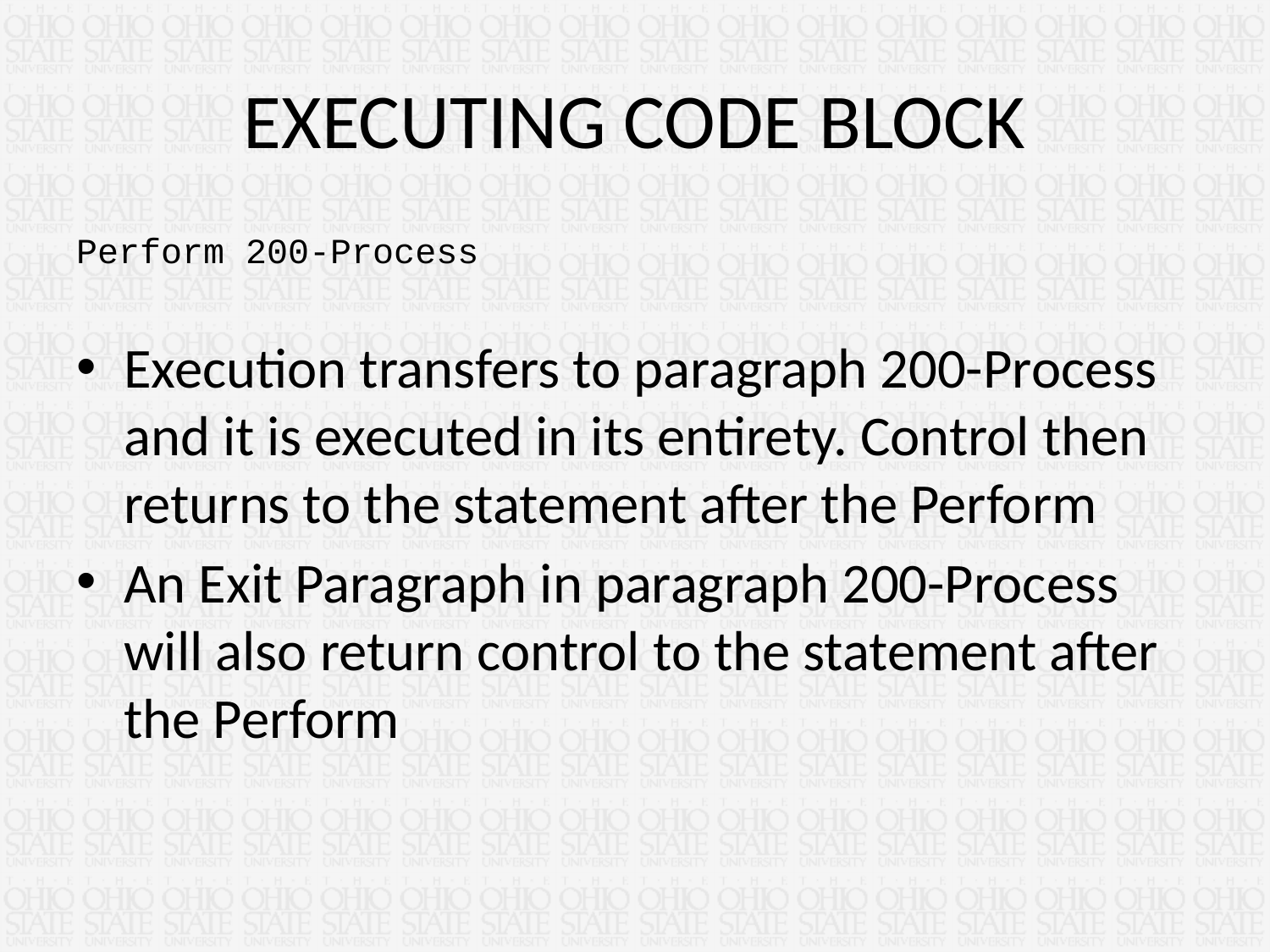

# EXECUTING CODE BLOCK
Perform 200-Process

Execution transfers to paragraph 200-Process and it is executed in its entirety. Control then returns to the statement after the Perform
An Exit Paragraph in paragraph 200-Process will also return control to the statement after the Perform